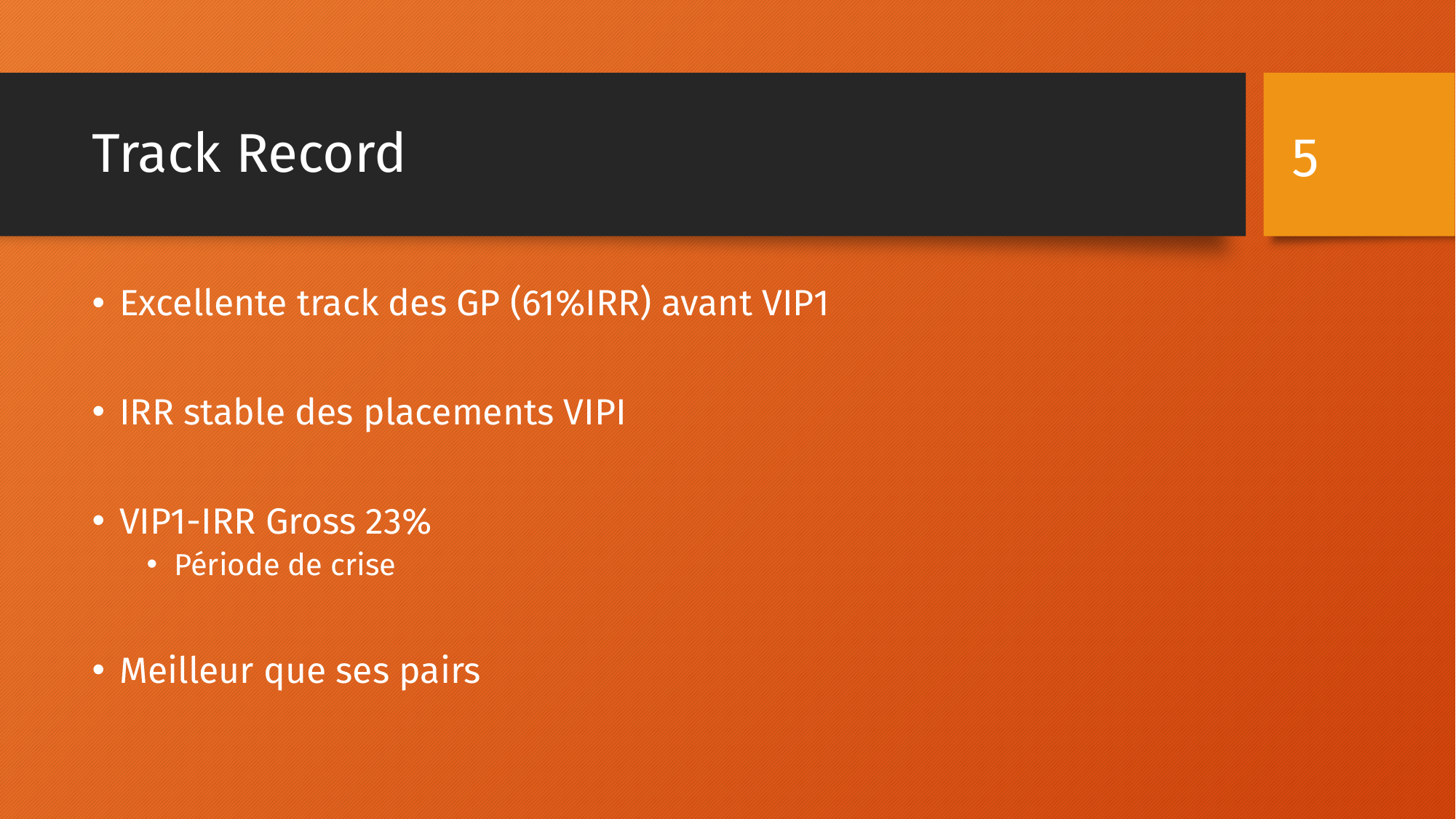

5
# Track Record
Excellente track des GP (61%IRR) avant VIP1

IRR stable des placements VIPI

VIP1-IRR Gross 23%
Période de crise

Meilleur que ses pairs